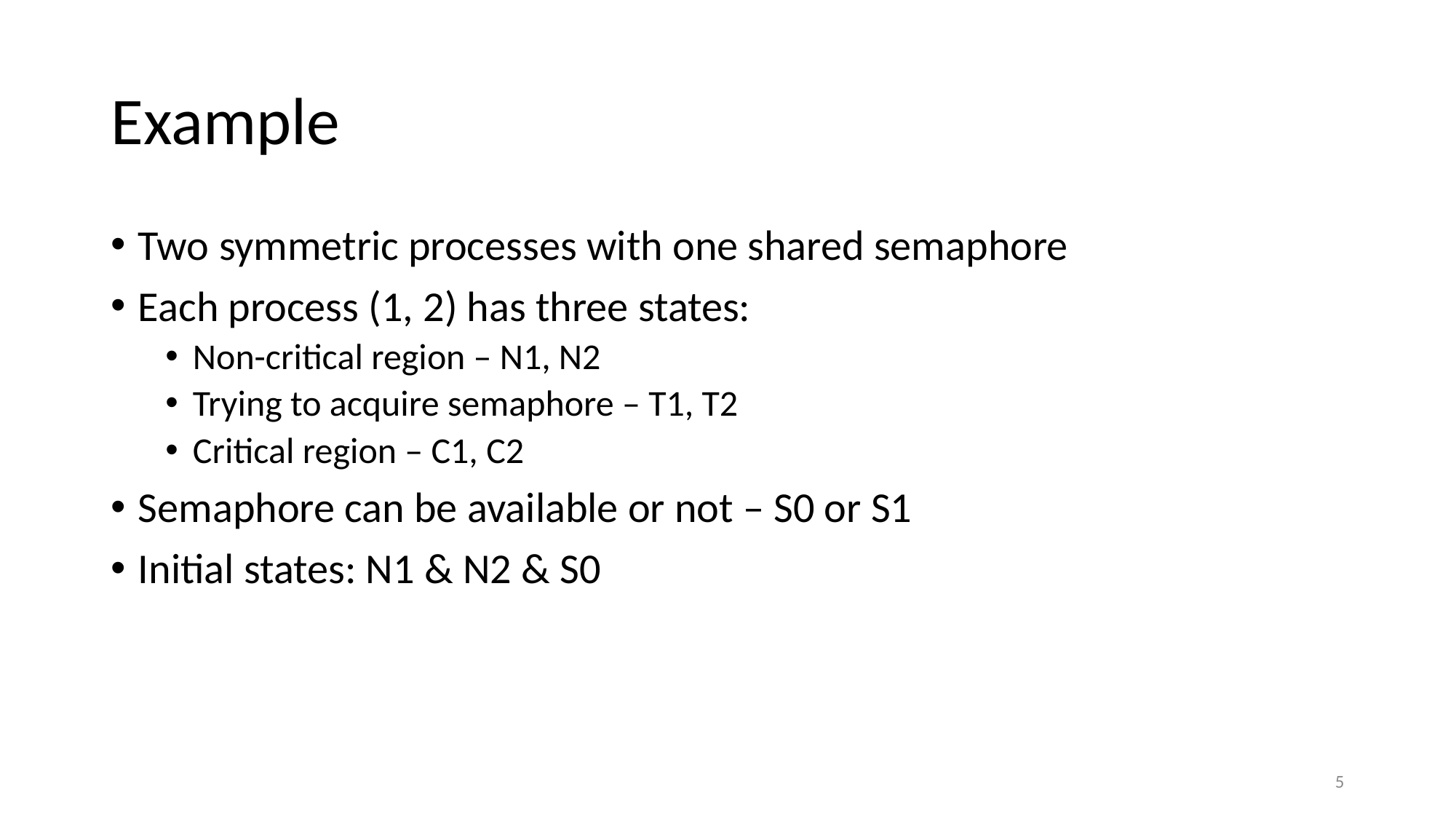

# Example
Two symmetric processes with one shared semaphore
Each process (1, 2) has three states:
Non-critical region – N1, N2
Trying to acquire semaphore – T1, T2
Critical region – C1, C2
Semaphore can be available or not – S0 or S1
Initial states: N1 & N2 & S0
5